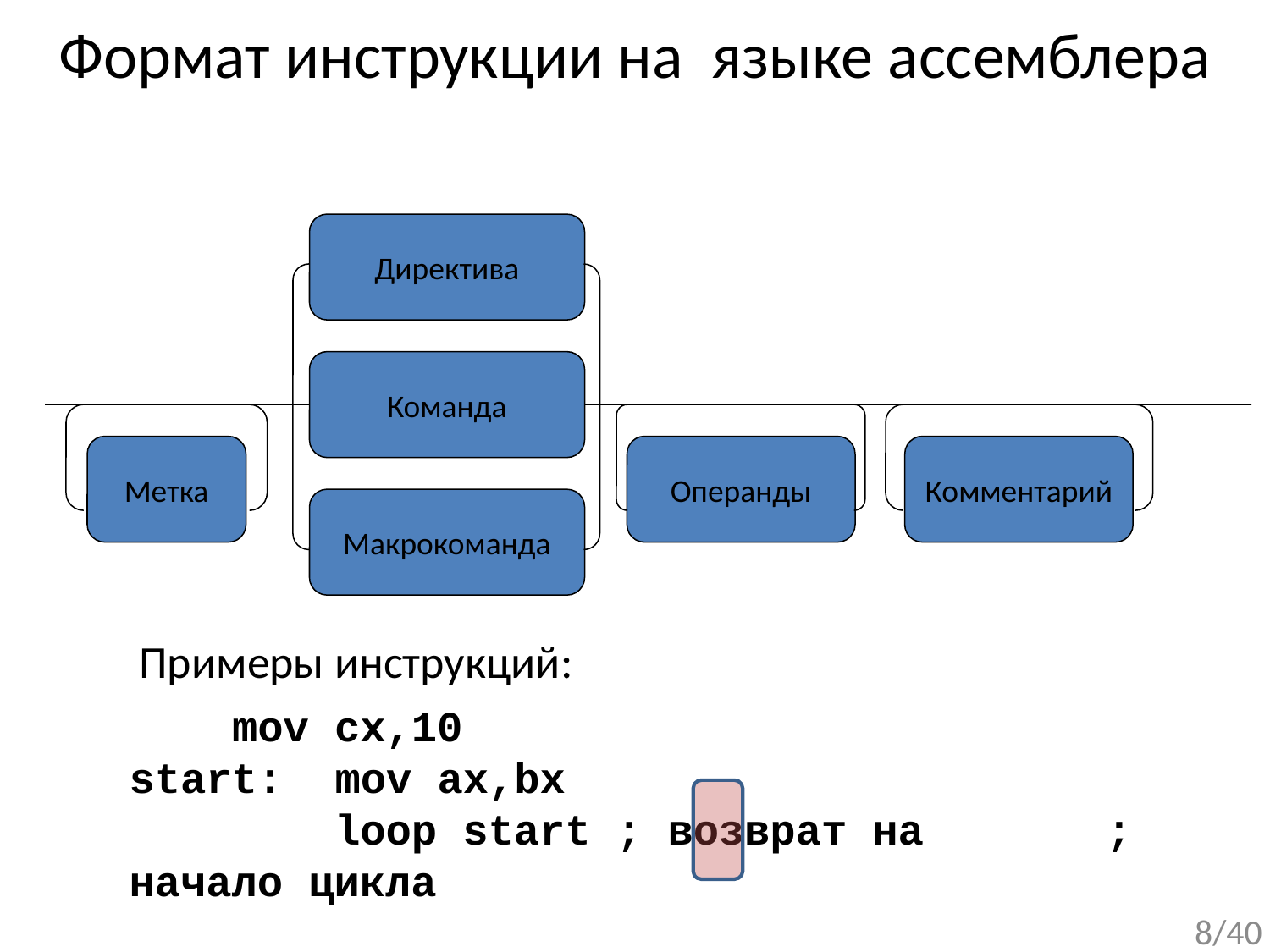

# Формат инструкции на  языке ассемблера

Директива

Примеры инструкций:
		mov cx,10
start:	mov ax,bx
	    loop start ; возврат на 				  	  ; начало цикла

Команда

Метка
Операнды
Комментарий
Макрокоманда

8/40